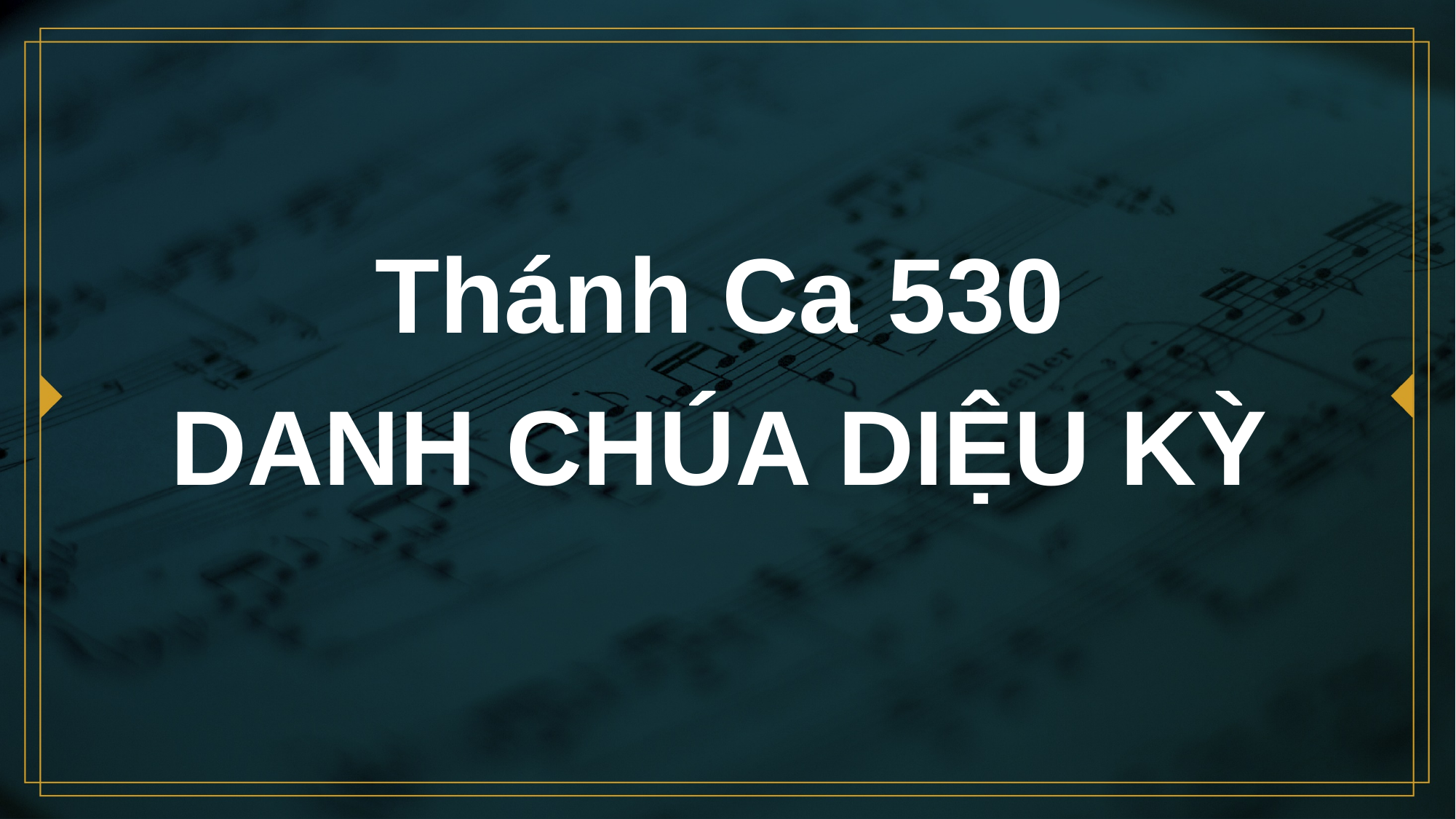

# Thánh Ca 530 DANH CHÚA DIỆU KỲ